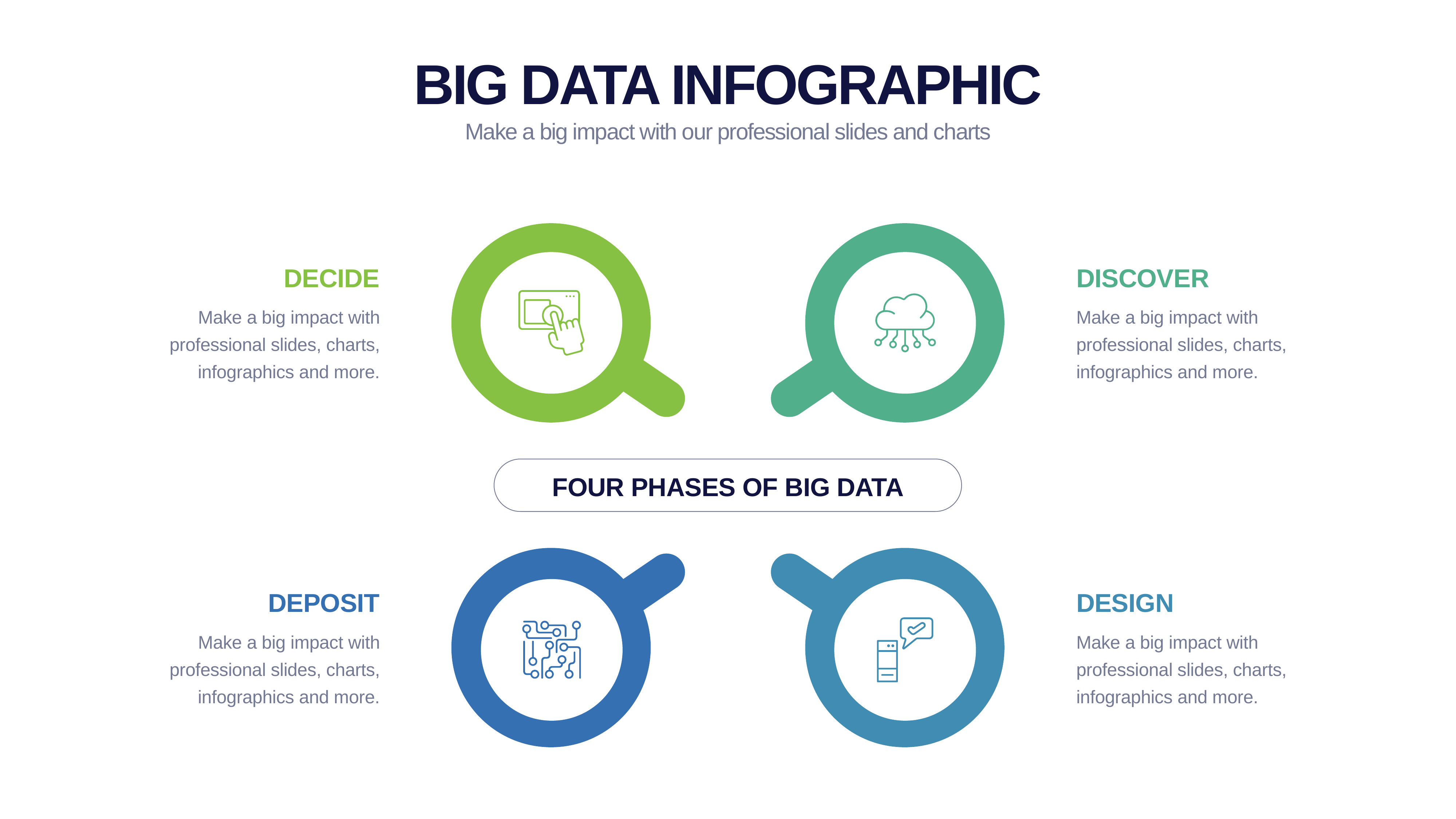

BIG DATA INFOGRAPHIC
Make a big impact with our professional slides and charts

DECIDE
DISCOVER

Make a big impact with professional slides, charts, infographics and more.
Make a big impact with professional slides, charts, infographics and more.

FOUR PHASES OF BIG DATA

DEPOSIT
DESIGN

Make a big impact with professional slides, charts, infographics and more.
Make a big impact with professional slides, charts, infographics and more.